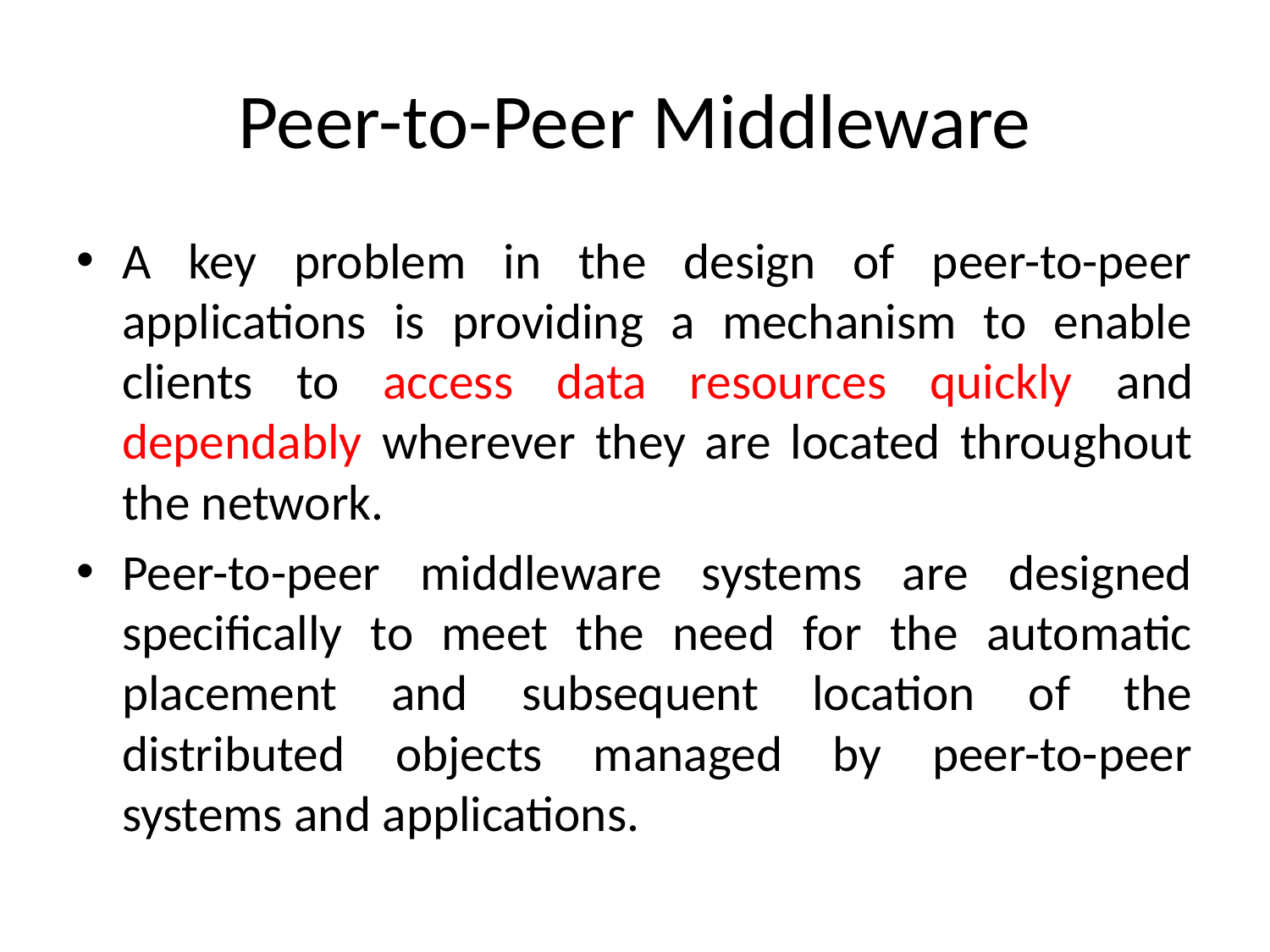

# Peer-to-Peer Middleware
A key problem in the design of peer-to-peer applications is providing a mechanism to enable clients to access data resources quickly and dependably wherever they are located throughout the network.
Peer-to-peer middleware systems are designed specifically to meet the need for the automatic placement and subsequent location of the distributed objects managed by peer-to-peer systems and applications.